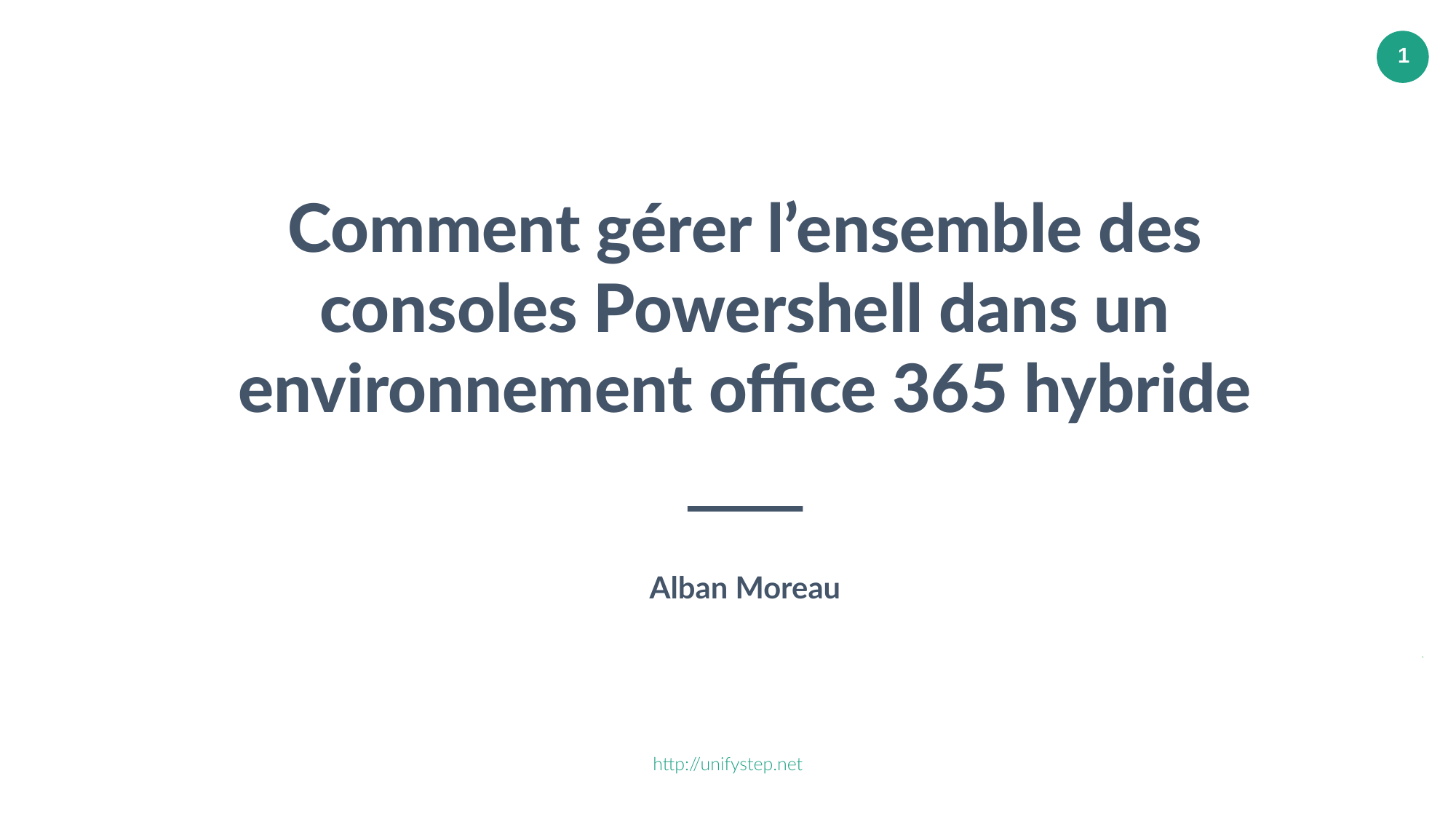

Comment gérer l’ensemble des consoles Powershell dans un environnement office 365 hybride

Alban Moreau